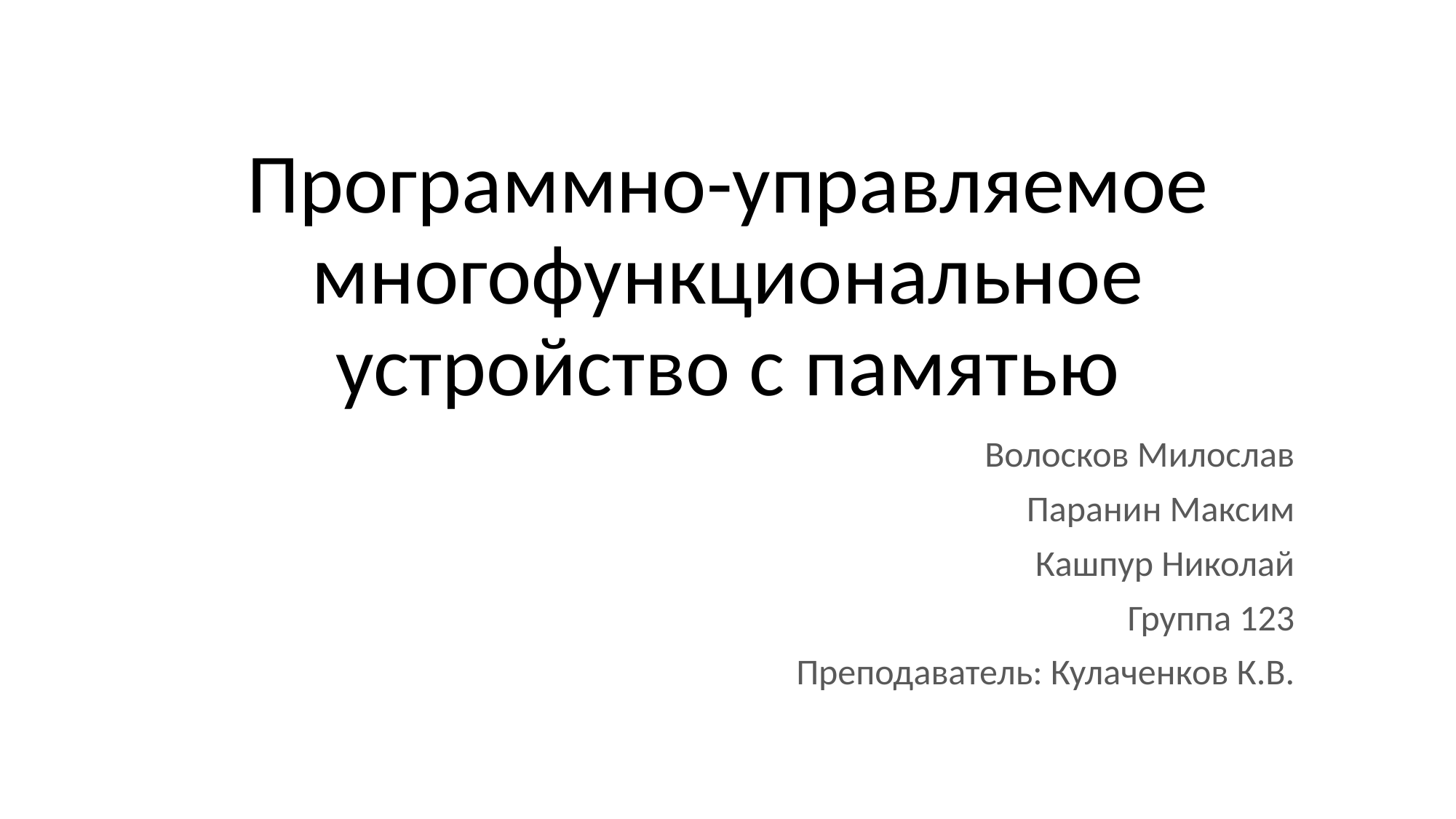

# Программно-управляемое многофункциональное устройство с памятью
Волосков Милослав
Паранин Максим
Кашпур Николай
Группа 123
Преподаватель: Кулаченков К.В.